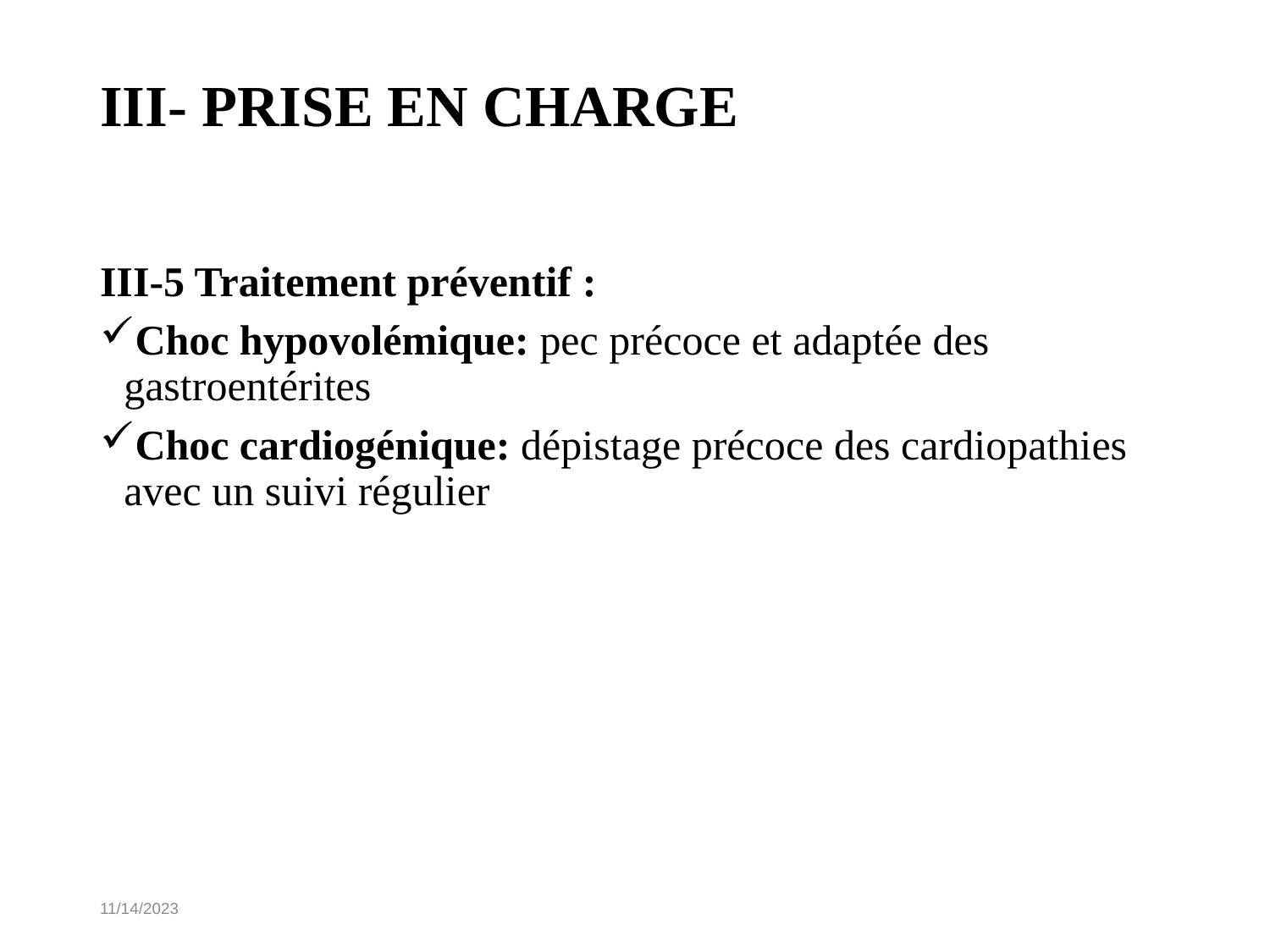

# III- PRISE EN CHARGE
III-5 Traitement préventif :
Choc hypovolémique: pec précoce et adaptée des gastroentérites
Choc cardiogénique: dépistage précoce des cardiopathies avec un suivi régulier

11/14/2023